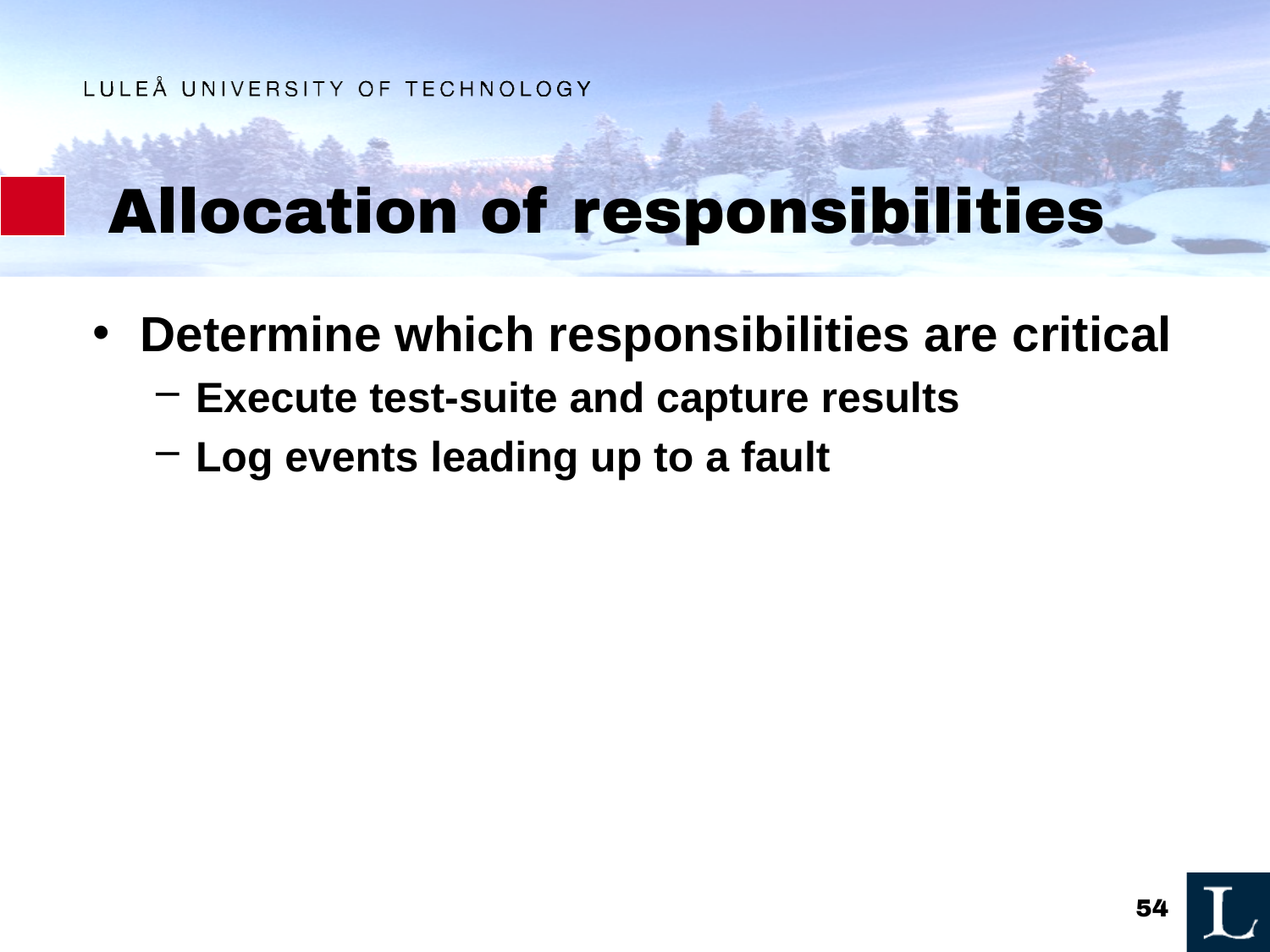

# Allocation of responsibilities
Determine which responsibilities are critical
Execute test-suite and capture results
Log events leading up to a fault
54